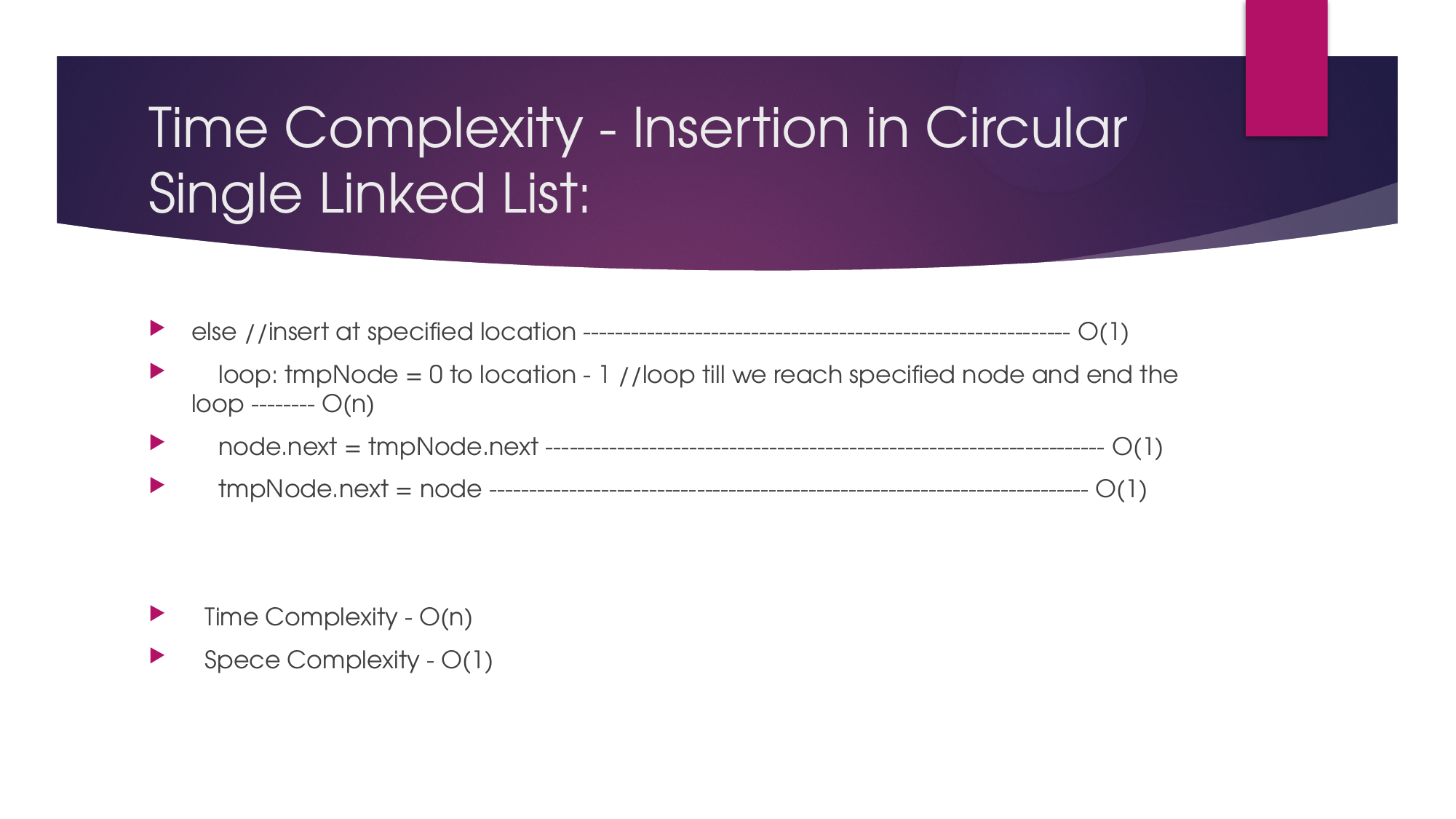

# Time Complexity - Insertion in Circular Single Linked List:
else //insert at specified location ------------------------------------------------------------- O(1)
    loop: tmpNode = 0 to location - 1 //loop till we reach specified node and end the loop -------- O(n)
    node.next = tmpNode.next ---------------------------------------------------------------------- O(1)
    tmpNode.next = node --------------------------------------------------------------------------- O(1)

  Time Complexity - O(n)
  Spece Complexity - O(1)